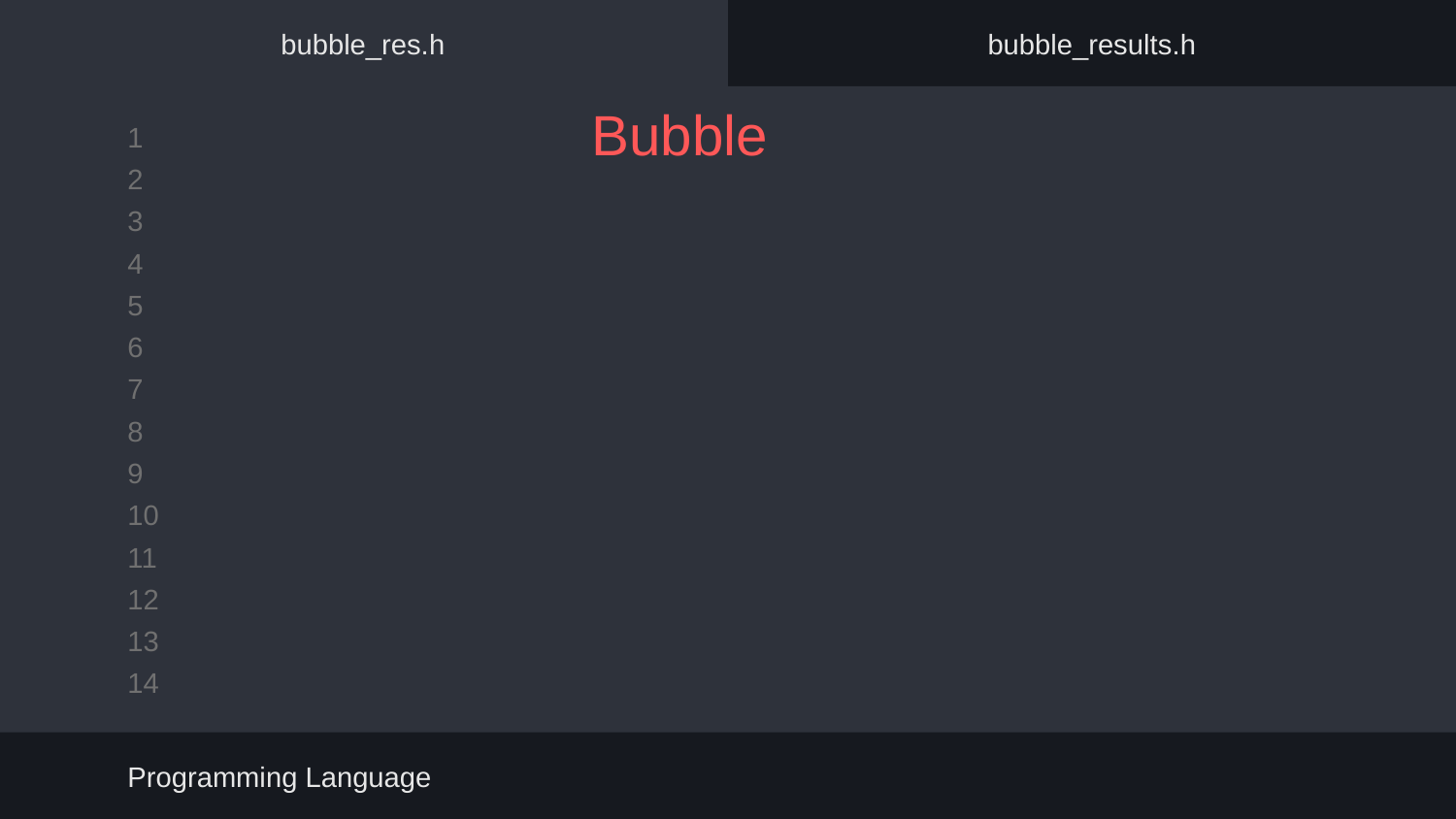

# Bubble
bubble_res.h
bubble_results.h
{

}
Programming Language
Merge;